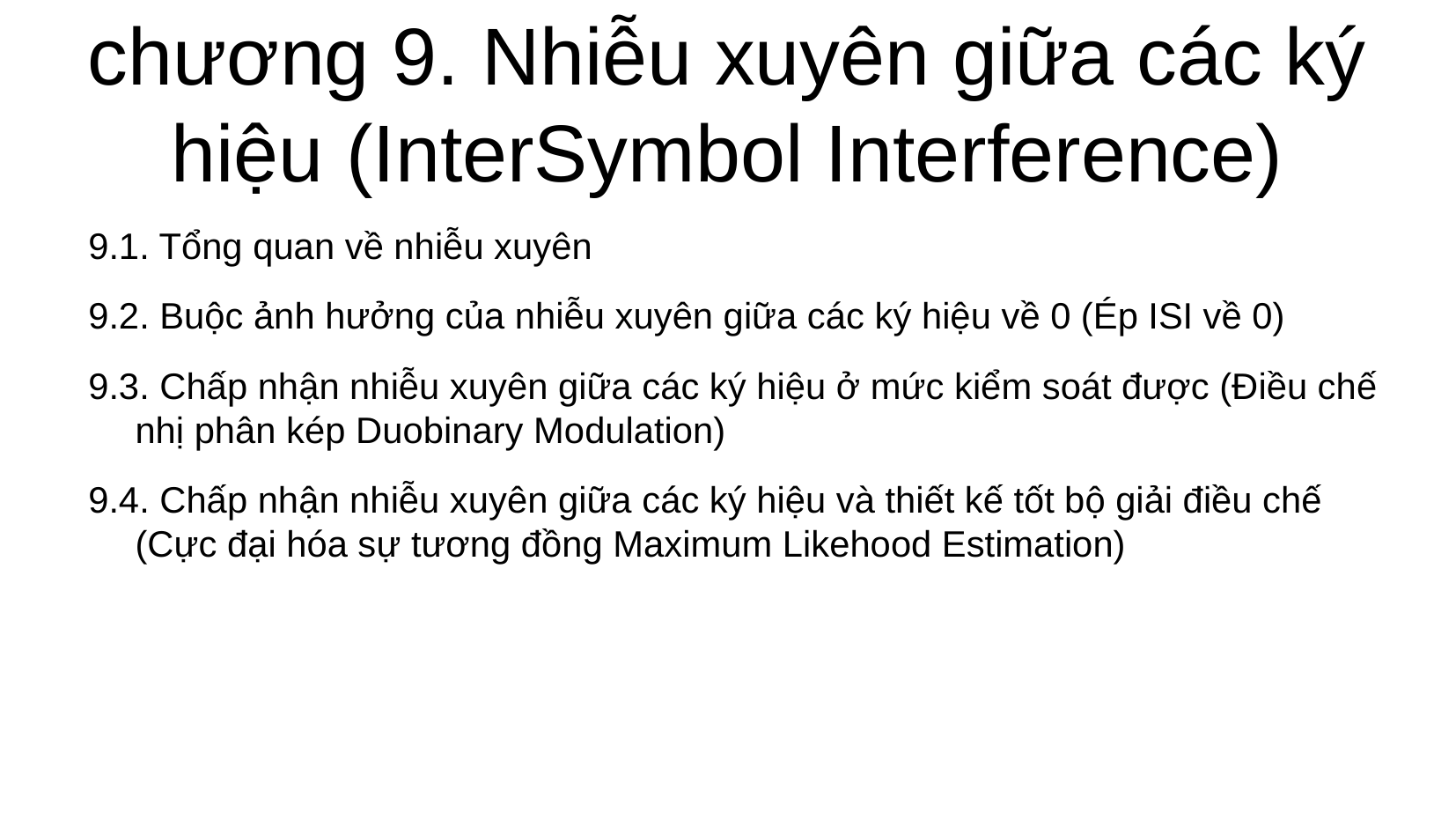

chương 9. Nhiễu xuyên giữa các ký hiệu (InterSymbol Interference)
9.1. Tổng quan về nhiễu xuyên
9.2. Buộc ảnh hưởng của nhiễu xuyên giữa các ký hiệu về 0 (Ép ISI về 0)
9.3. Chấp nhận nhiễu xuyên giữa các ký hiệu ở mức kiểm soát được (Điều chế nhị phân kép Duobinary Modulation)
9.4. Chấp nhận nhiễu xuyên giữa các ký hiệu và thiết kế tốt bộ giải điều chế (Cực đại hóa sự tương đồng Maximum Likehood Estimation)